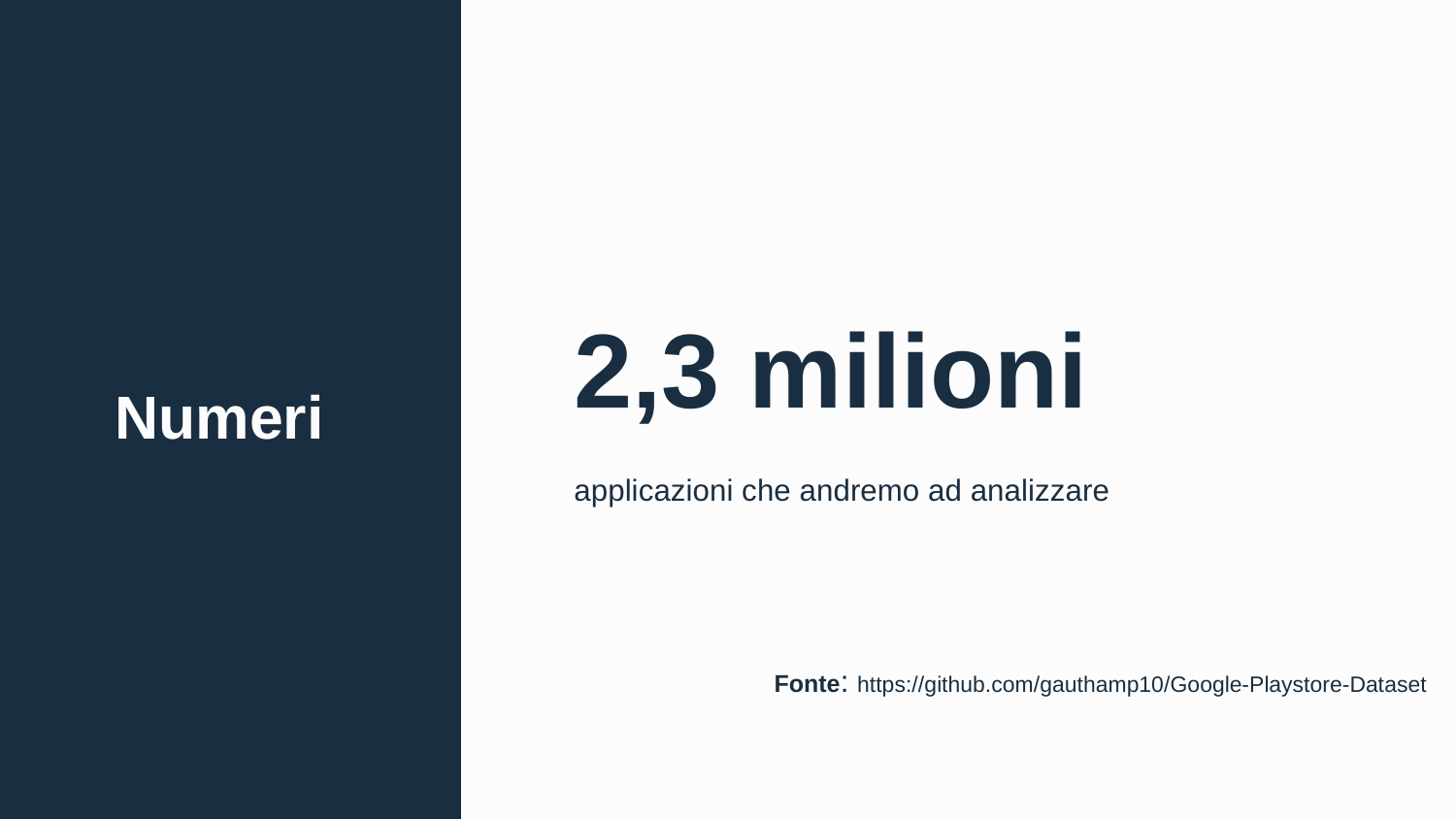

# Numeri
2,3 milioni
applicazioni che andremo ad analizzare
Fonte: https://github.com/gauthamp10/Google-Playstore-Dataset